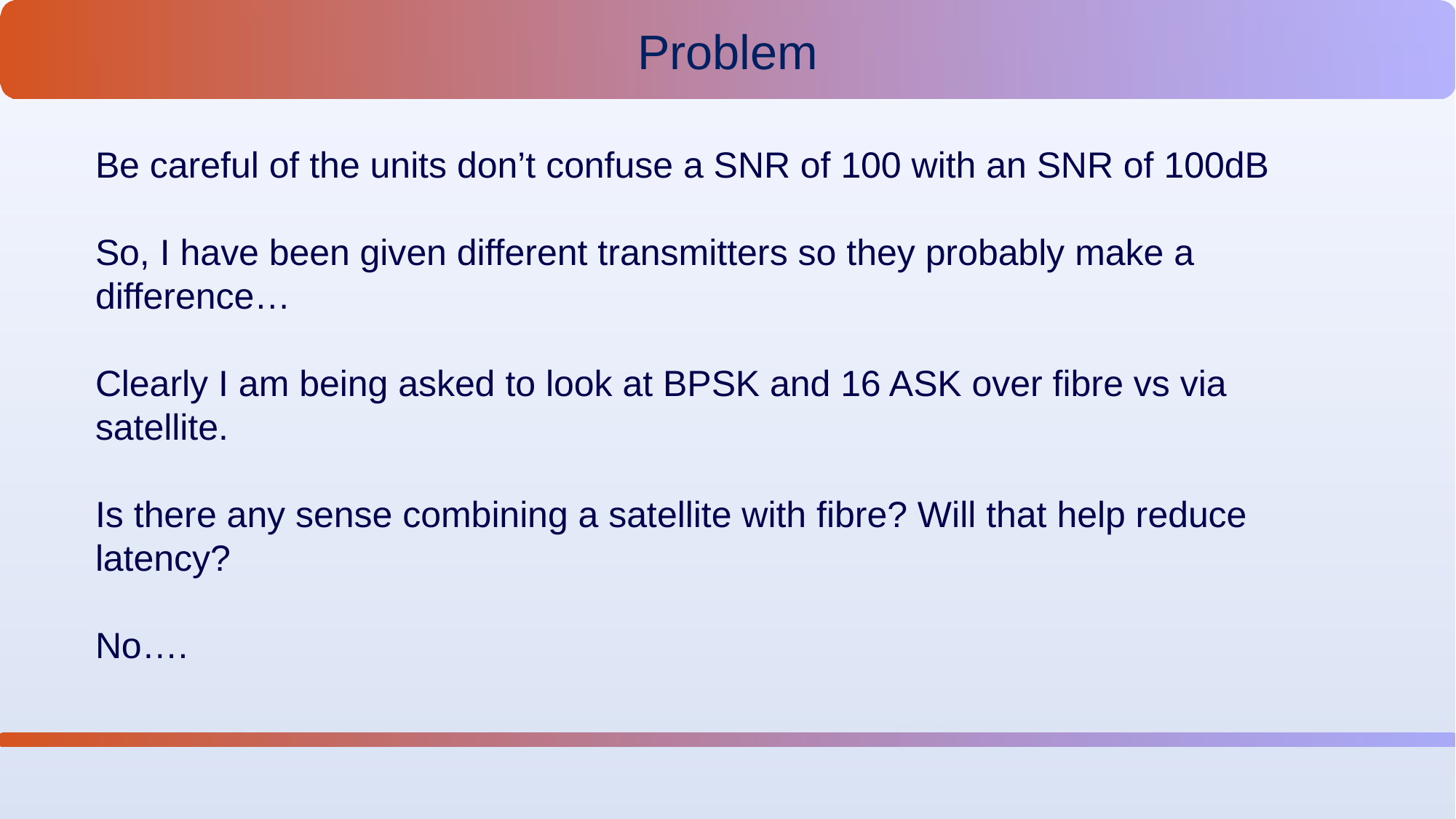

Problem
Be careful of the units don’t confuse a SNR of 100 with an SNR of 100dB

So, I have been given different transmitters so they probably make a difference…

Clearly I am being asked to look at BPSK and 16 ASK over fibre vs via satellite.

Is there any sense combining a satellite with fibre? Will that help reduce latency?

No….